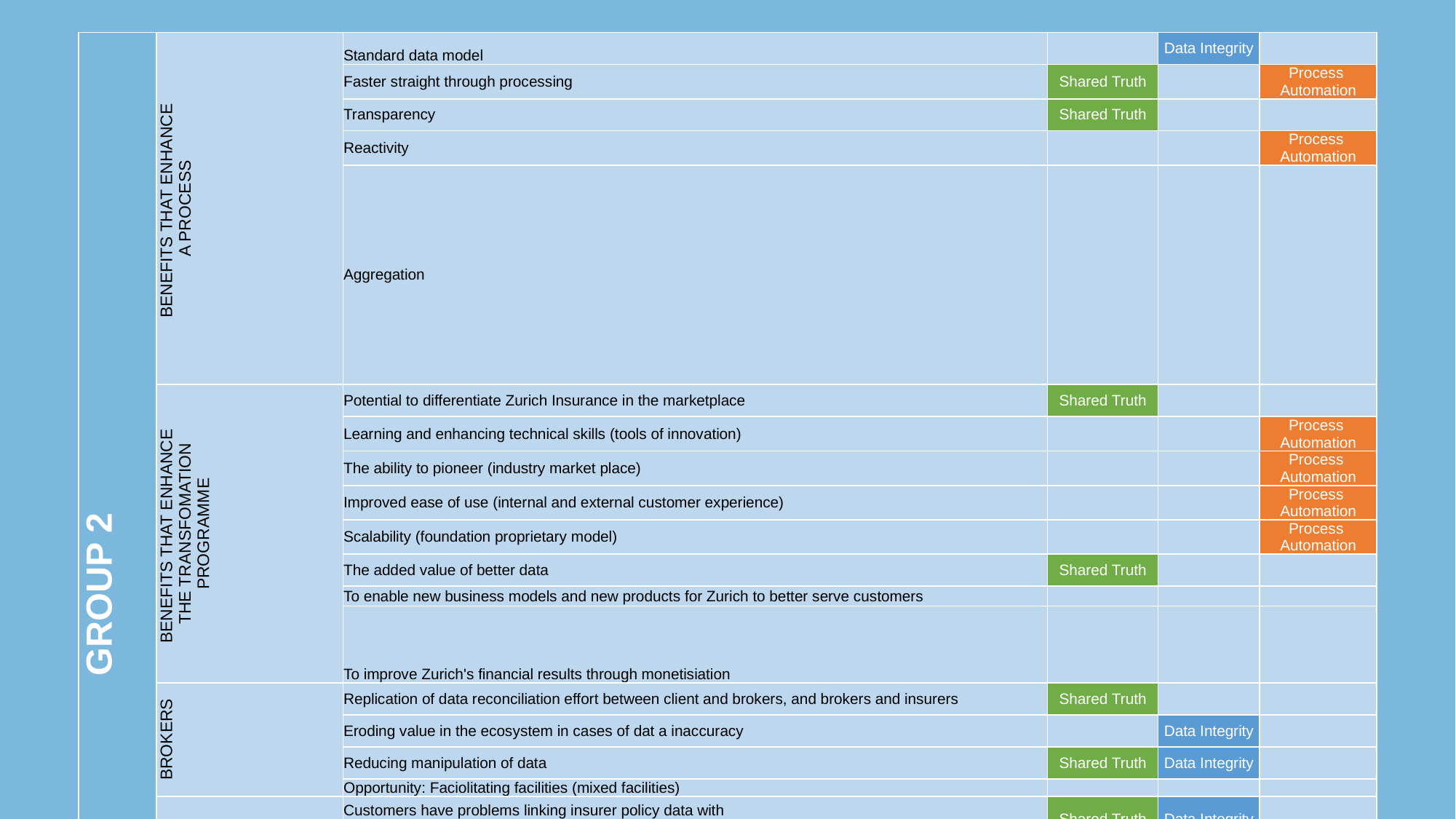

| GROUP 2 | BENEFITS THAT ENHANCE A PROCESS | Standard data model |  | Data Integrity |  |
| --- | --- | --- | --- | --- | --- |
|  |  | Faster straight through processing | Shared Truth |  | Process Automation |
|  |  | Transparency | Shared Truth |  |  |
|  |  | Reactivity |  |  | Process Automation |
|  |  | Aggregation |  |  |  |
|  | BENEFITS THAT ENHANCE THE TRANSFOMATION PROGRAMME | Potential to differentiate Zurich Insurance in the marketplace | Shared Truth |  |  |
|  |  | Learning and enhancing technical skills (tools of innovation) |  |  | Process Automation |
|  |  | The ability to pioneer (industry market place) |  |  | Process Automation |
|  |  | Improved ease of use (internal and external customer experience) |  |  | Process Automation |
|  |  | Scalability (foundation proprietary model) |  |  | Process Automation |
|  |  | The added value of better data | Shared Truth |  |  |
|  |  | To enable new business models and new products for Zurich to better serve customers |  |  |  |
|  |  | To improve Zurich's financial results through monetisiation |  |  |  |
|  | BROKERS | Replication of data reconciliation effort between client and brokers, and brokers and insurers | Shared Truth |  |  |
|  |  | Eroding value in the ecosystem in cases of dat a inaccuracy |  | Data Integrity |  |
|  |  | Reducing manipulation of data | Shared Truth | Data Integrity |  |
|  |  | Opportunity: Faciolitating facilities (mixed facilities) |  |  |  |
|  | CUSTOMERS | Customers have problems linking insurer policy data with information they originally send | Shared Truth | Data Integrity |  |
|  |  | Multiple tools (their own and some from Zurich) do not integrate | Shared Truth |  | Process Automation |
|  |  | Reconciliation/linkage of coverage with brokers and insurers across their portfolio/requirements |  |  |  |
|  |  | Direct access to customer location data |  |  |  |
|  |  | Reducing manipulation of data | Shared Truth | Data Integrity |  |
|  |  | Cyber (preventative/proactive production scheduling, impact prevention) insurer driven. |  |  |  |
|  |  | Unknown location % reduction in portfolio |  |  |  |
|  |  | Identity of the building. Enrichment that drives customer value (Satellite/other) (Private/Public) |  |  |  |